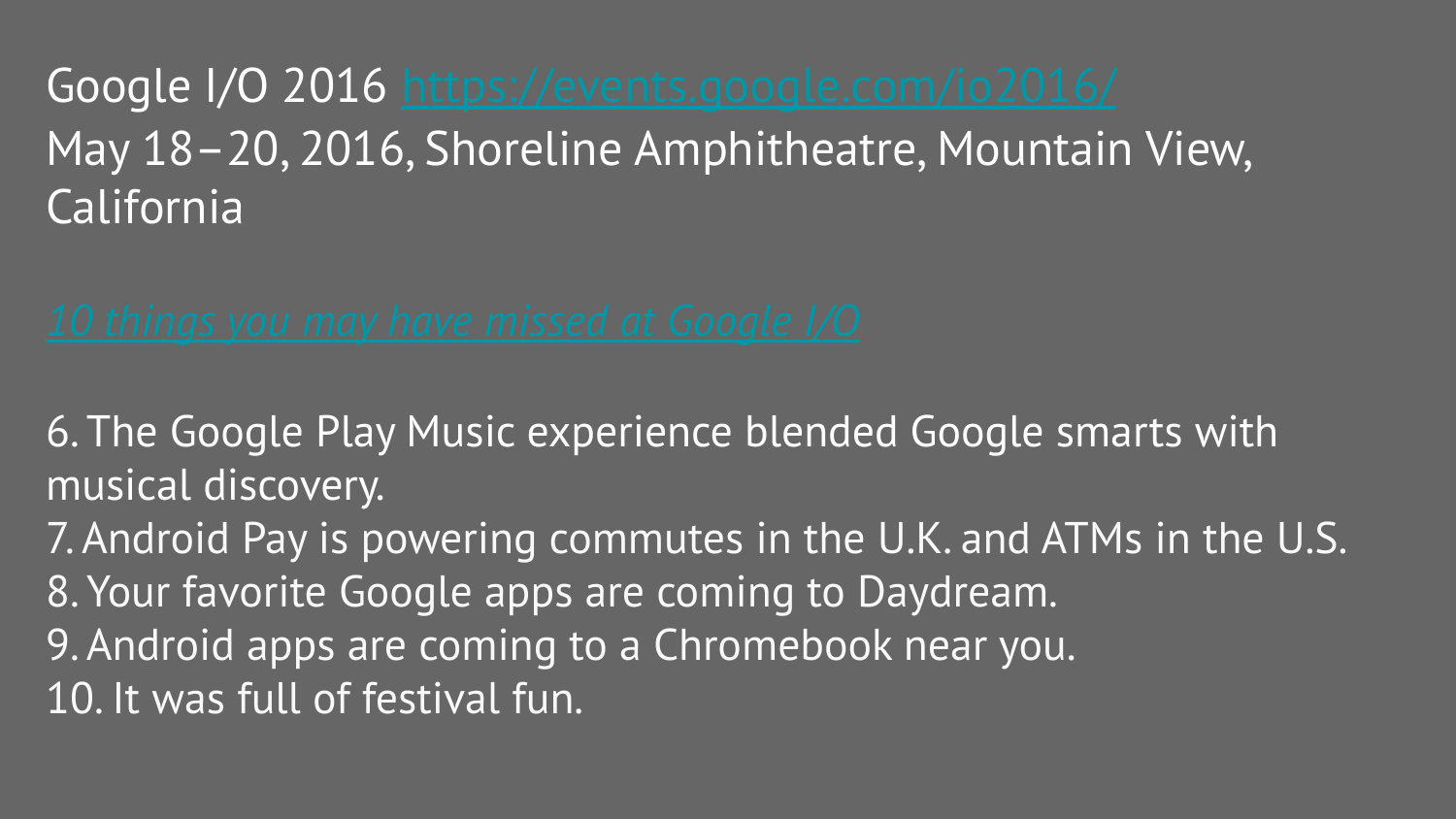

# Google I/O 2016 https://events.google.com/io2016/
May 18–20, 2016, Shoreline Amphitheatre, Mountain View, California

10 things you may have missed at Google I/O

6. The Google Play Music experience blended Google smarts with musical discovery.
7. Android Pay is powering commutes in the U.K. and ATMs in the U.S.
8. Your favorite Google apps are coming to Daydream.
9. Android apps are coming to a Chromebook near you.
10. It was full of festival fun.